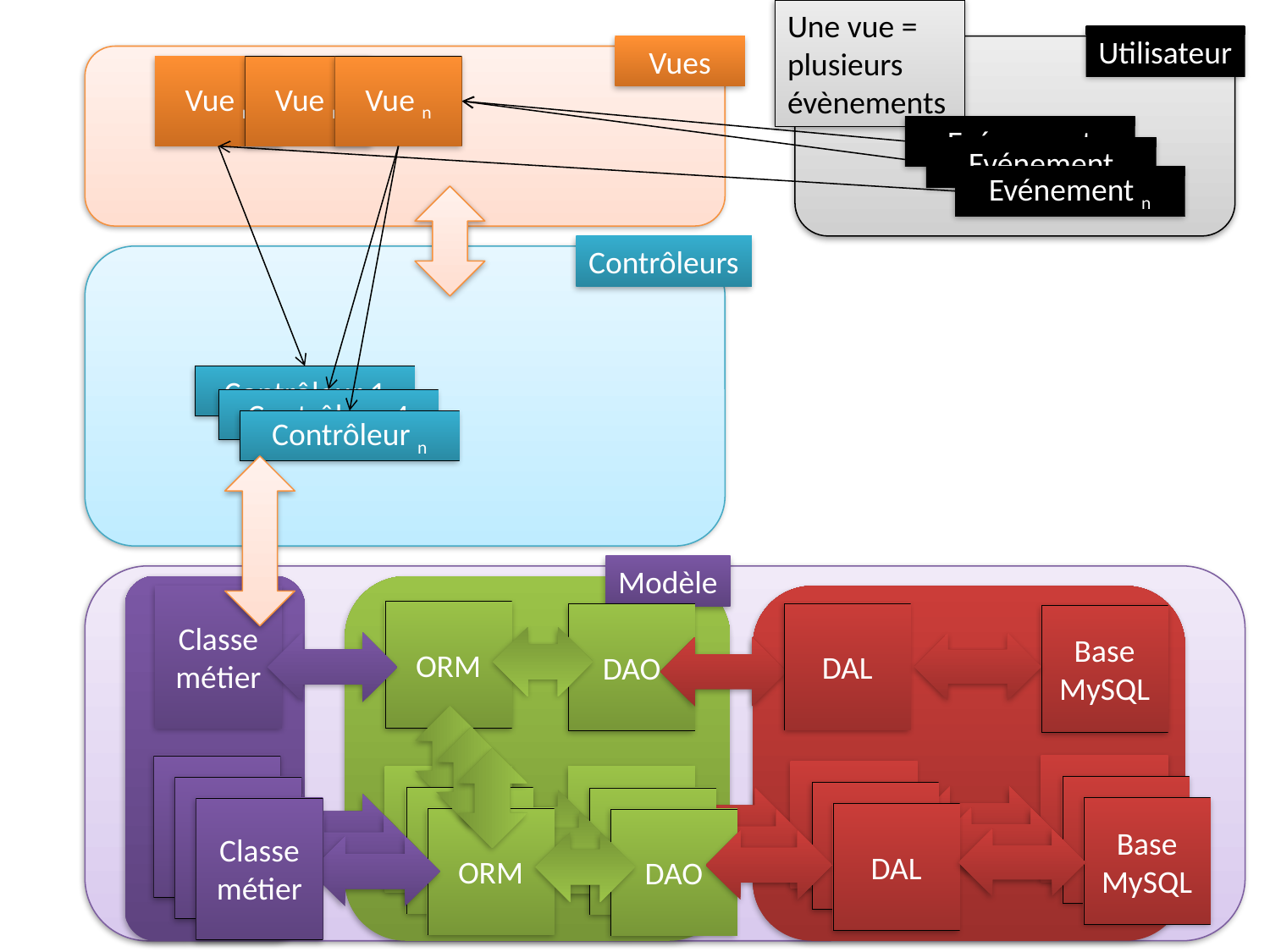

Une vue = plusieurs évènements
Utilisateur
Vues

Vue n
Vue n
Vue n
Evénement
Evénement
Evénement n

Contrôleurs

Contrôleur 1
Contrôleur 4
Contrôleur n

Modèle

Classemétier

ORM
DAL
DAO
Base
MySQL

Base
MySQL
Classemétier
DAL

ORM
DAO
Base
MySQL
Classemétier
DAL

ORM
DAO

Base
MySQL
Classemétier
DAL

ORM
DAO